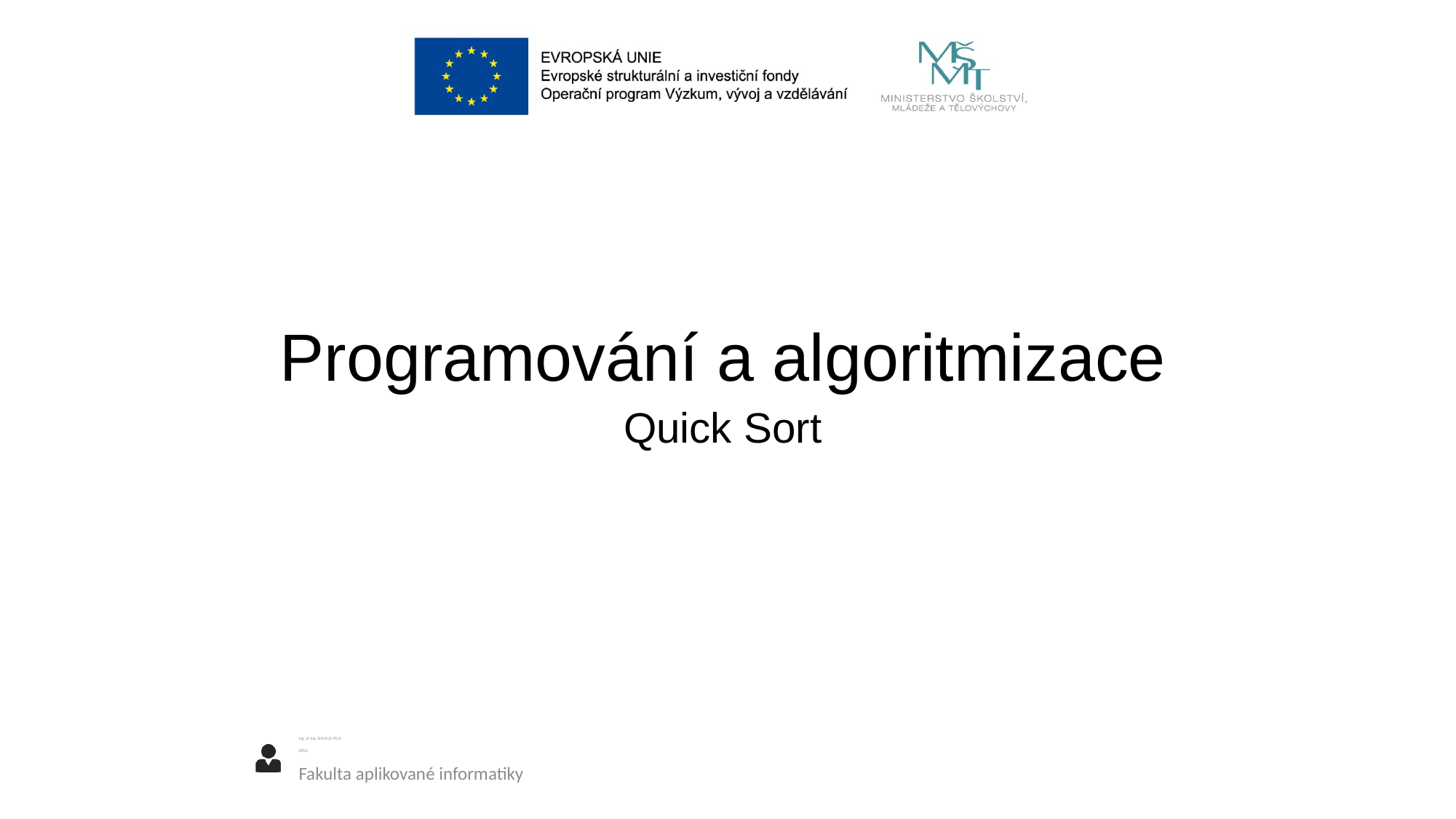

# Programování a algoritmizace
Quick Sort
Ing. et Ing. Erik Král, Ph.D.
ÚPKS